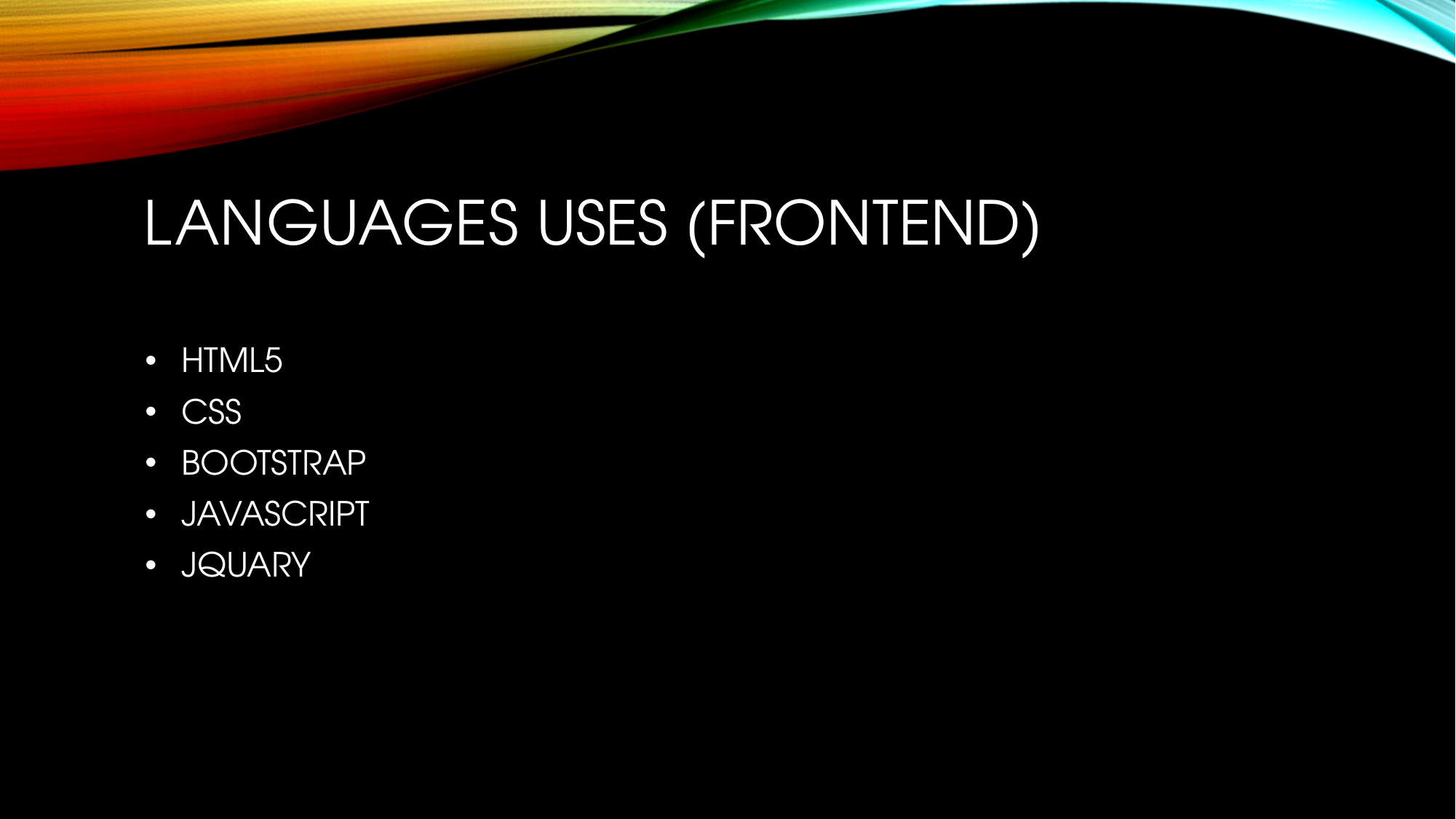

# Languages uses (Frontend)
 HTML5
 CSS
 BOOTSTRAP
 JAVASCRIPT
 JQUARY